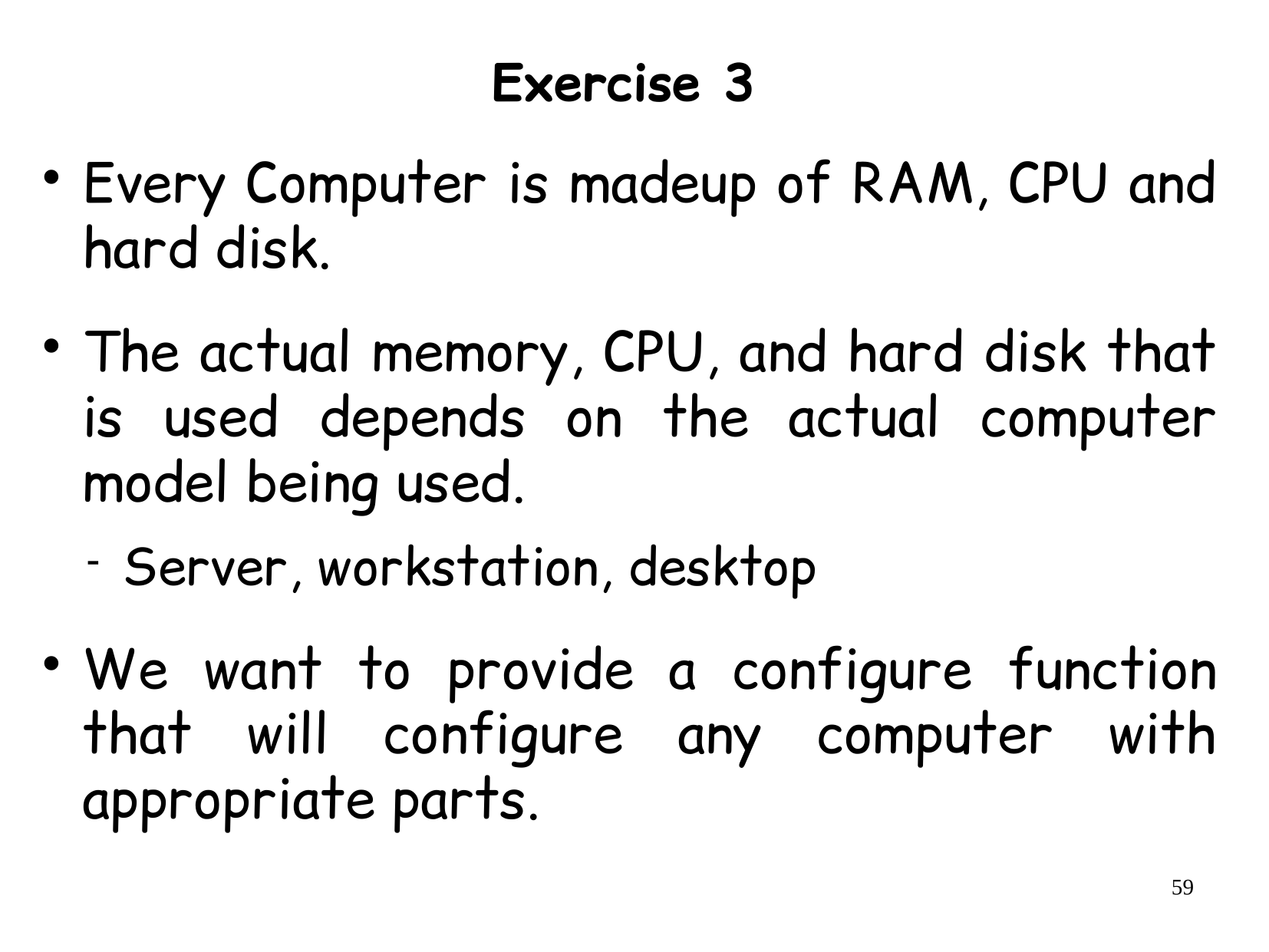

Exercise 3
Every Computer is madeup of RAM, CPU and hard disk.
The actual memory, CPU, and hard disk that is used depends on the actual computer model being used.
Server, workstation, desktop
We want to provide a configure function that will configure any computer with appropriate parts.